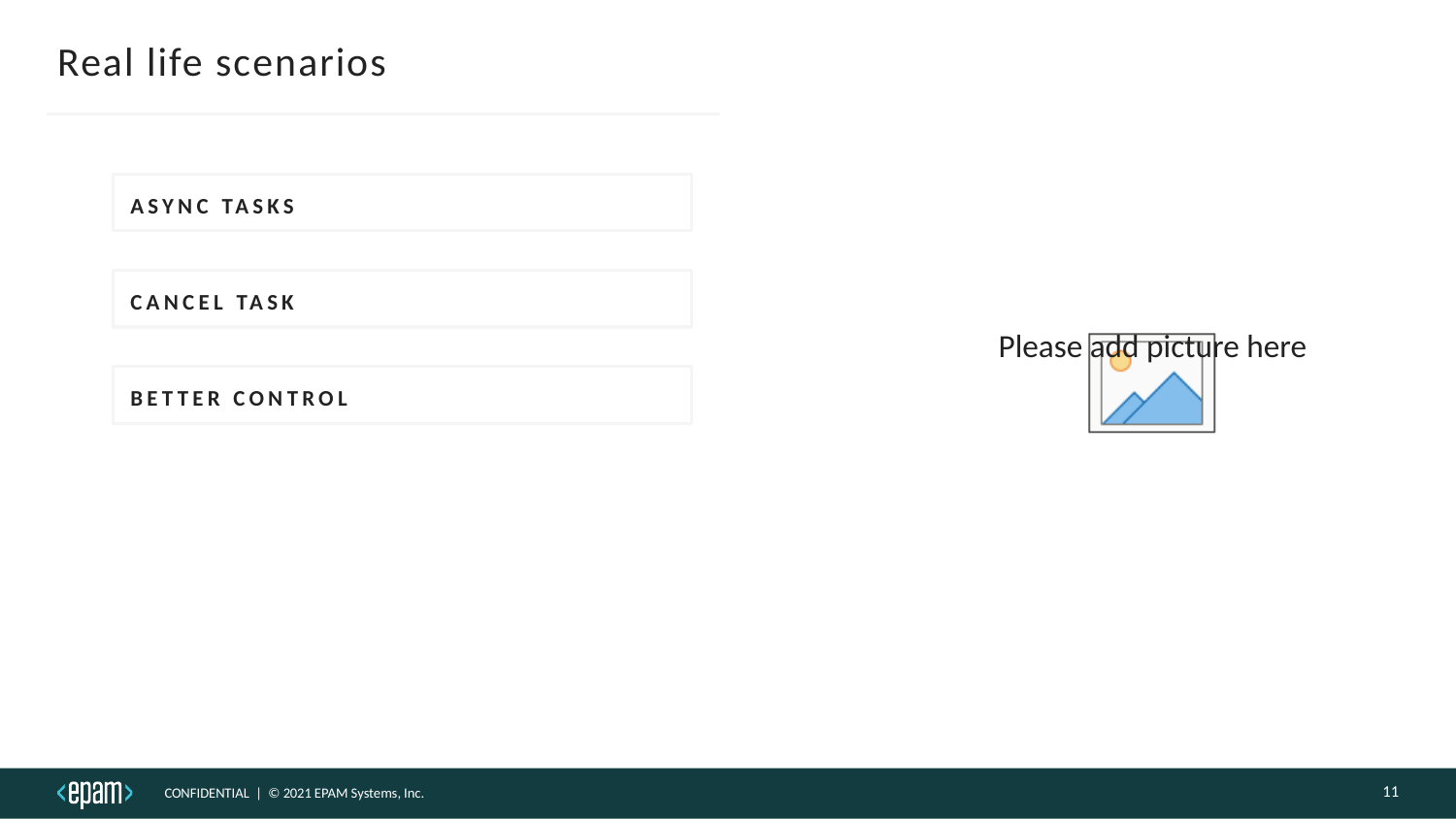

# Real life scenarios

Async tasks
Cancel task

Better controL

11